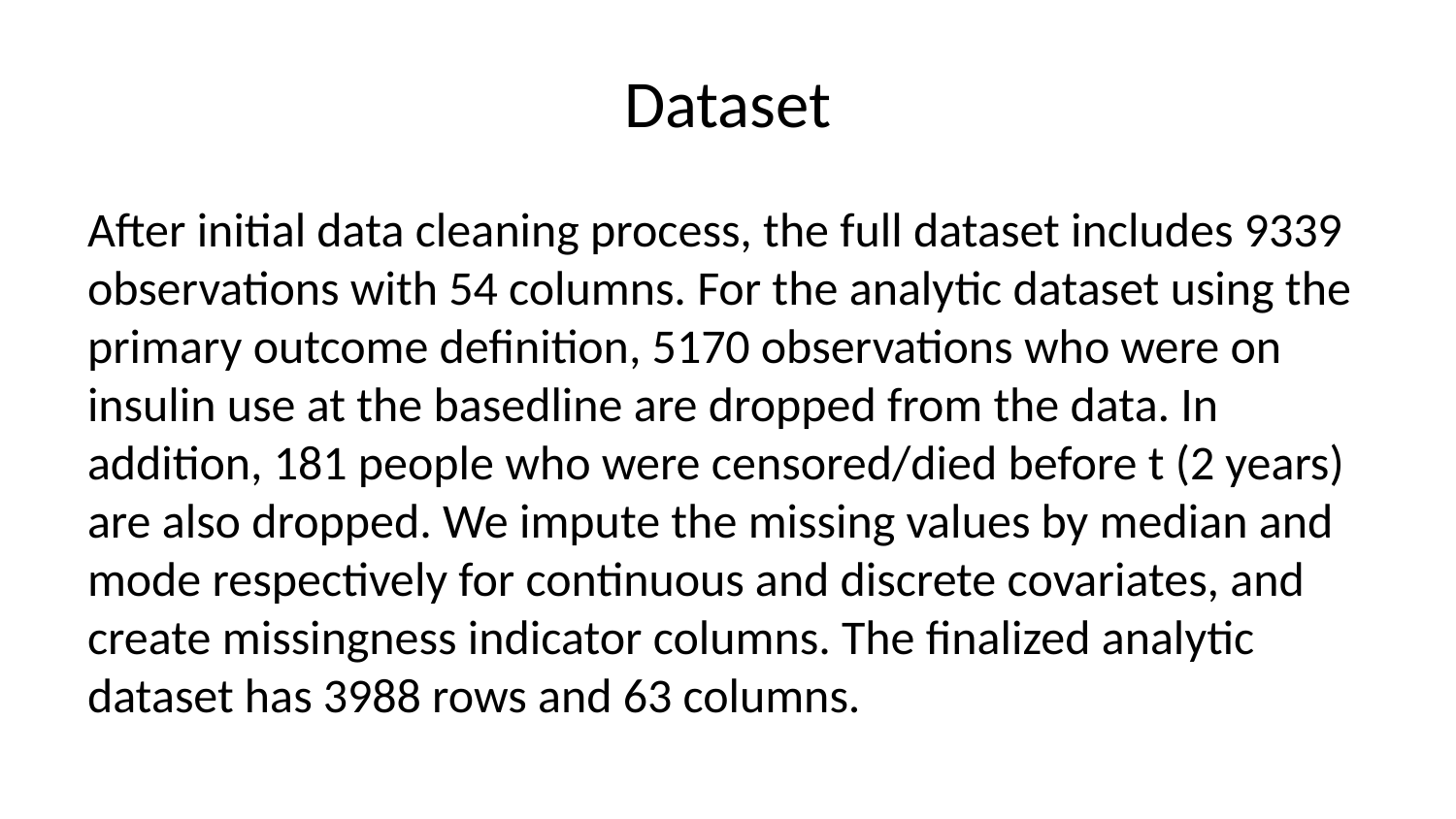

# Dataset
After initial data cleaning process, the full dataset includes 9339 observations with 54 columns. For the analytic dataset using the primary outcome definition, 5170 observations who were on insulin use at the basedline are dropped from the data. In addition, 181 people who were censored/died before t (2 years) are also dropped. We impute the missing values by median and mode respectively for continuous and discrete covariates, and create missingness indicator columns. The finalized analytic dataset has 3988 rows and 63 columns.